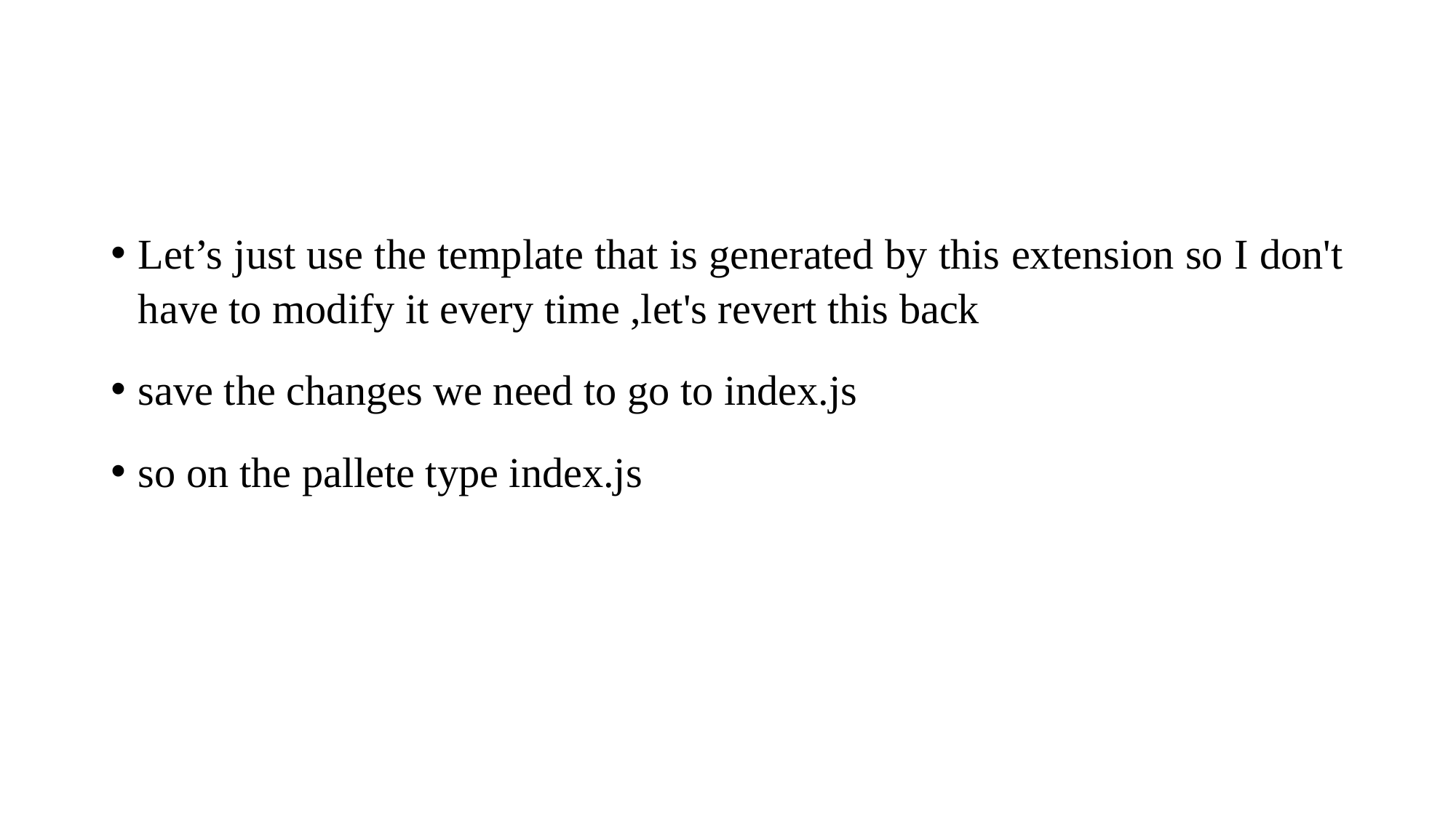

#
Let’s just use the template that is generated by this extension so I don't have to modify it every time ,let's revert this back
save the changes we need to go to index.js
so on the pallete type index.js